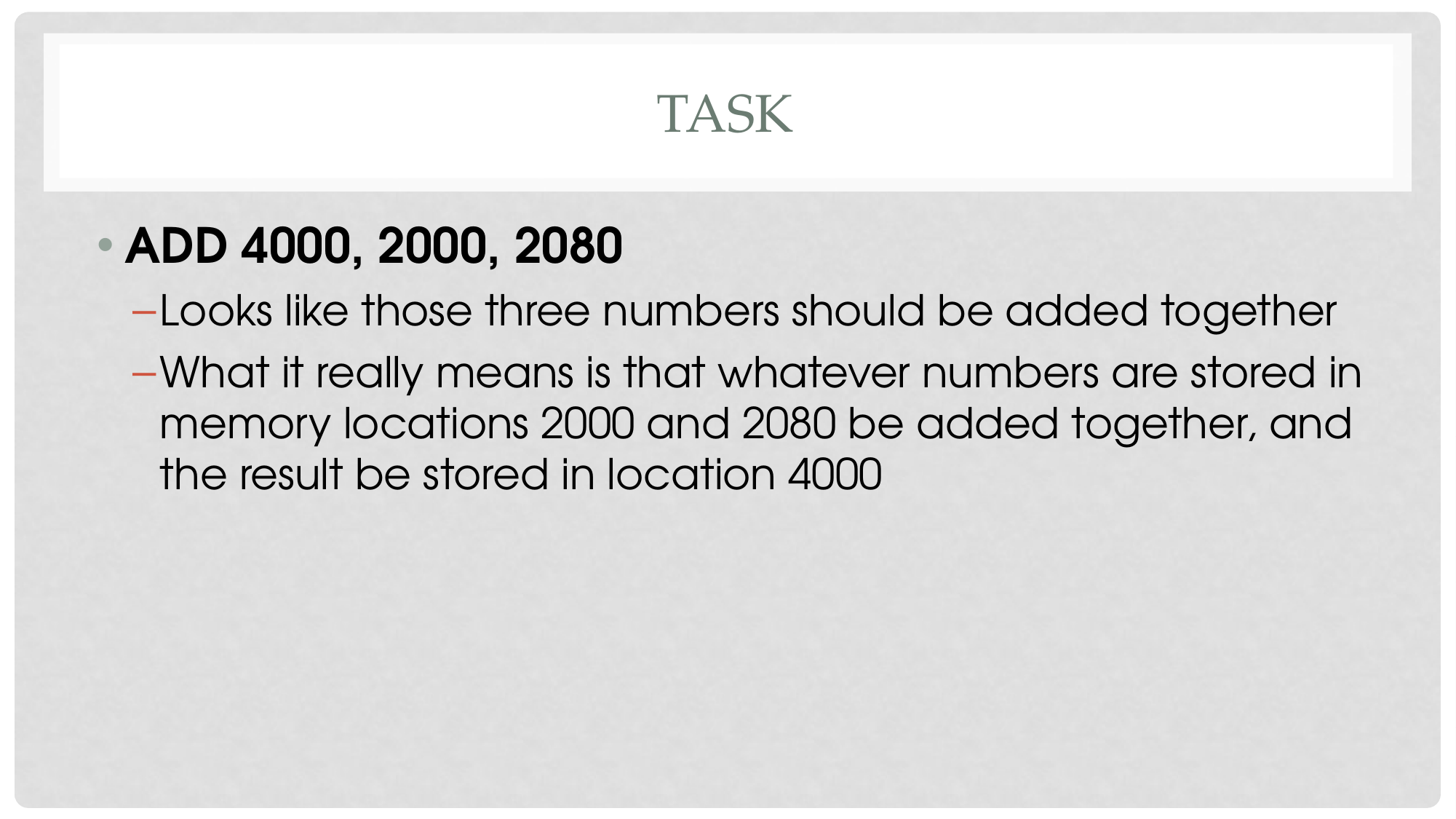

# TASK
ADD 4000, 2000, 2080
Looks like those three numbers should be added together
What it really means is that whatever numbers are stored in memory locations 2000 and 2080 be added together, and the result be stored in location 4000